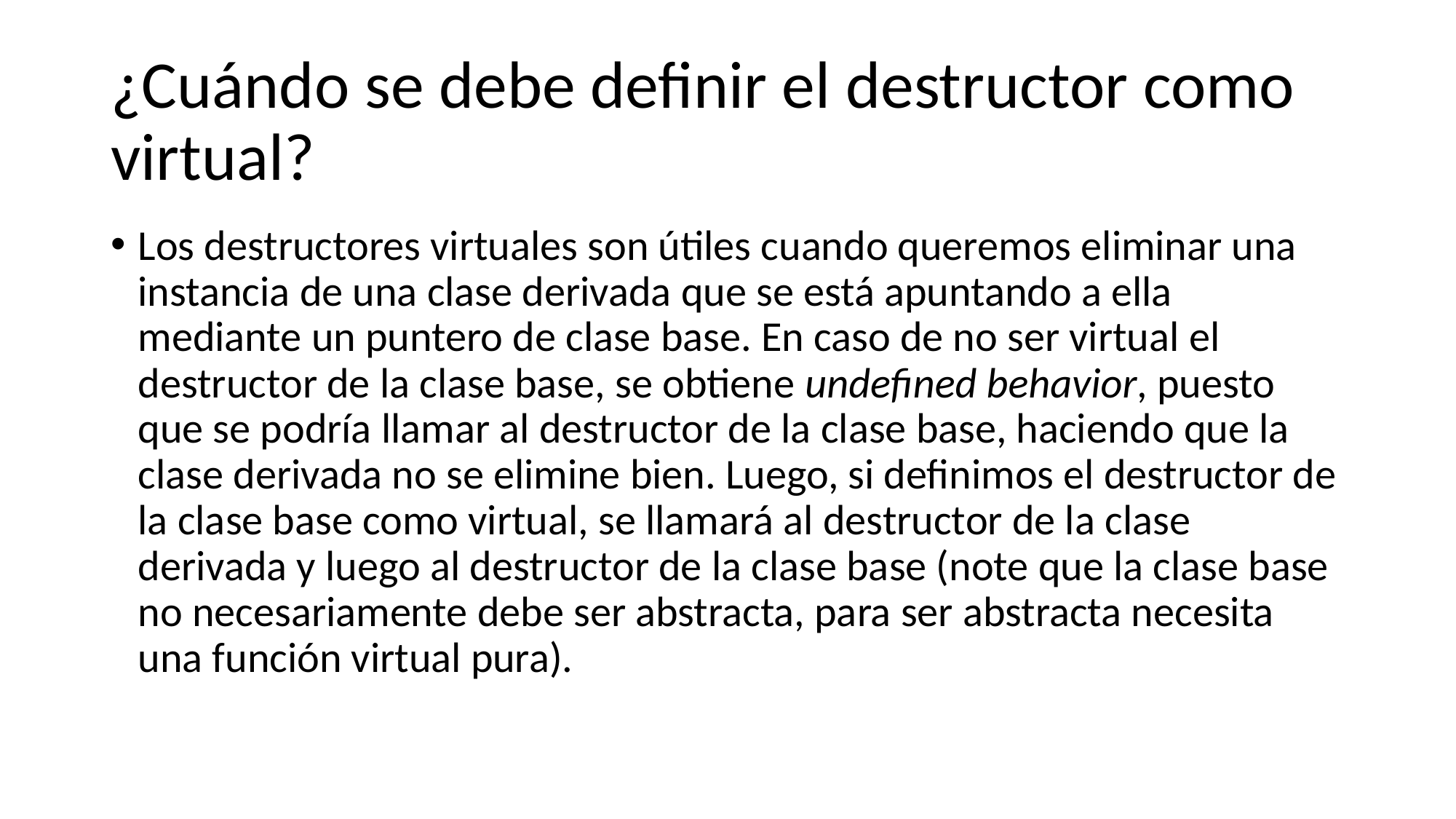

¿Cuándo se debe definir el destructor como virtual?
Los destructores virtuales son útiles cuando queremos eliminar una instancia de una clase derivada que se está apuntando a ella mediante un puntero de clase base. En caso de no ser virtual el destructor de la clase base, se obtiene undefined behavior, puesto que se podría llamar al destructor de la clase base, haciendo que la clase derivada no se elimine bien. Luego, si definimos el destructor de la clase base como virtual, se llamará al destructor de la clase derivada y luego al destructor de la clase base (note que la clase base no necesariamente debe ser abstracta, para ser abstracta necesita una función virtual pura).